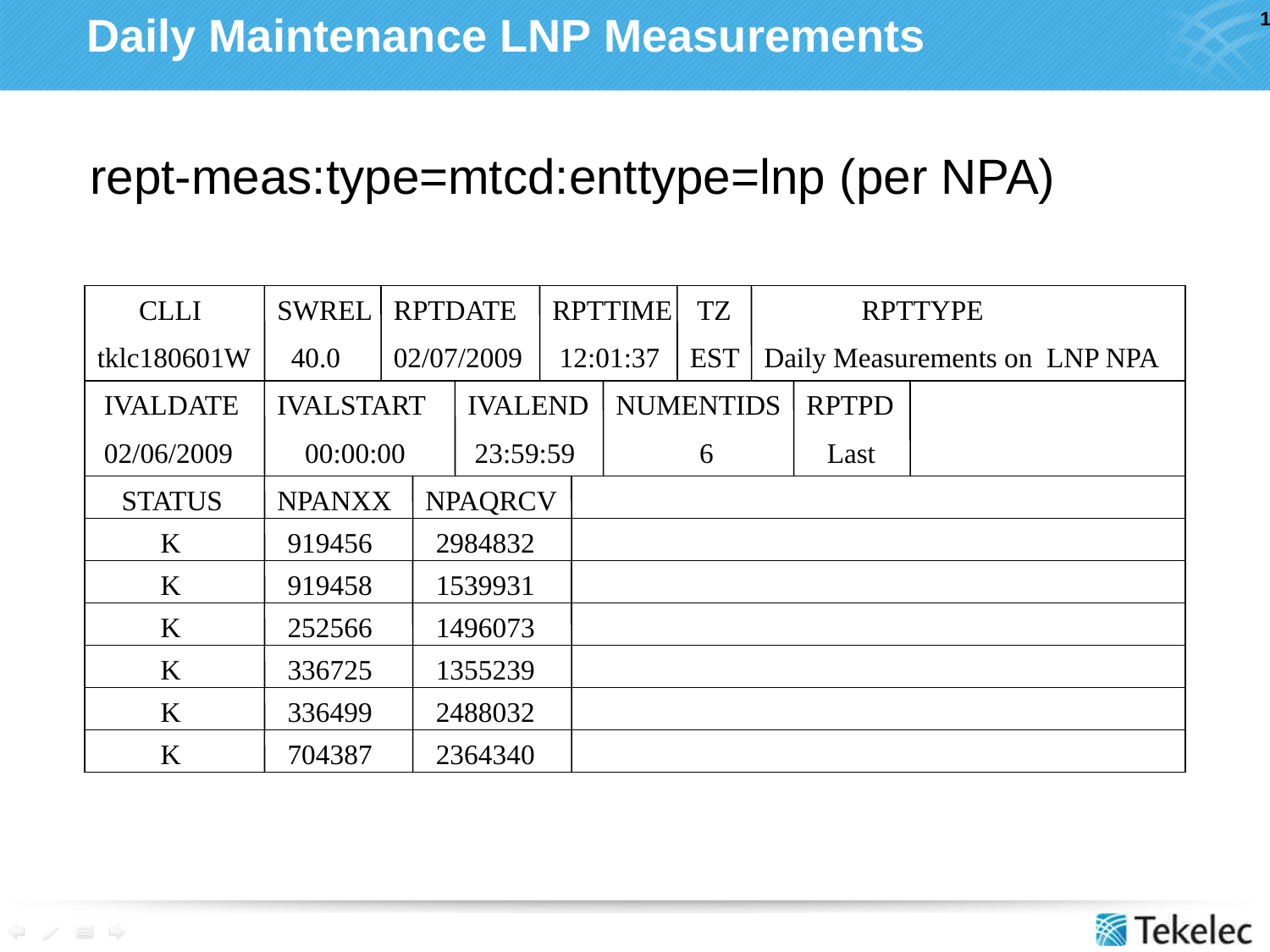

# Daily Maintenance LNP Measurements
rept-meas:type=mtcd:enttype=lnp (per NPA)

      CLLI
tklc180601W

SWREL
  40.0

RPTDATE
02/07/2009

RPTTIME
 12:01:37

 TZ
EST

              RPTTYPE
Daily Measurements on  LNP NPA

 IVALDATE
 02/06/2009

IVALSTART
    00:00:00

IVALEND
 23:59:59

NUMENTIDS
            6
RPTPD
   Last

  STATUS

NPANXX

NPAQRCV

K

919456
2984832

K

919458

1539931

K

252566
1496073

K

336725
1355239

K

336499
2488032

K

704387
2364340